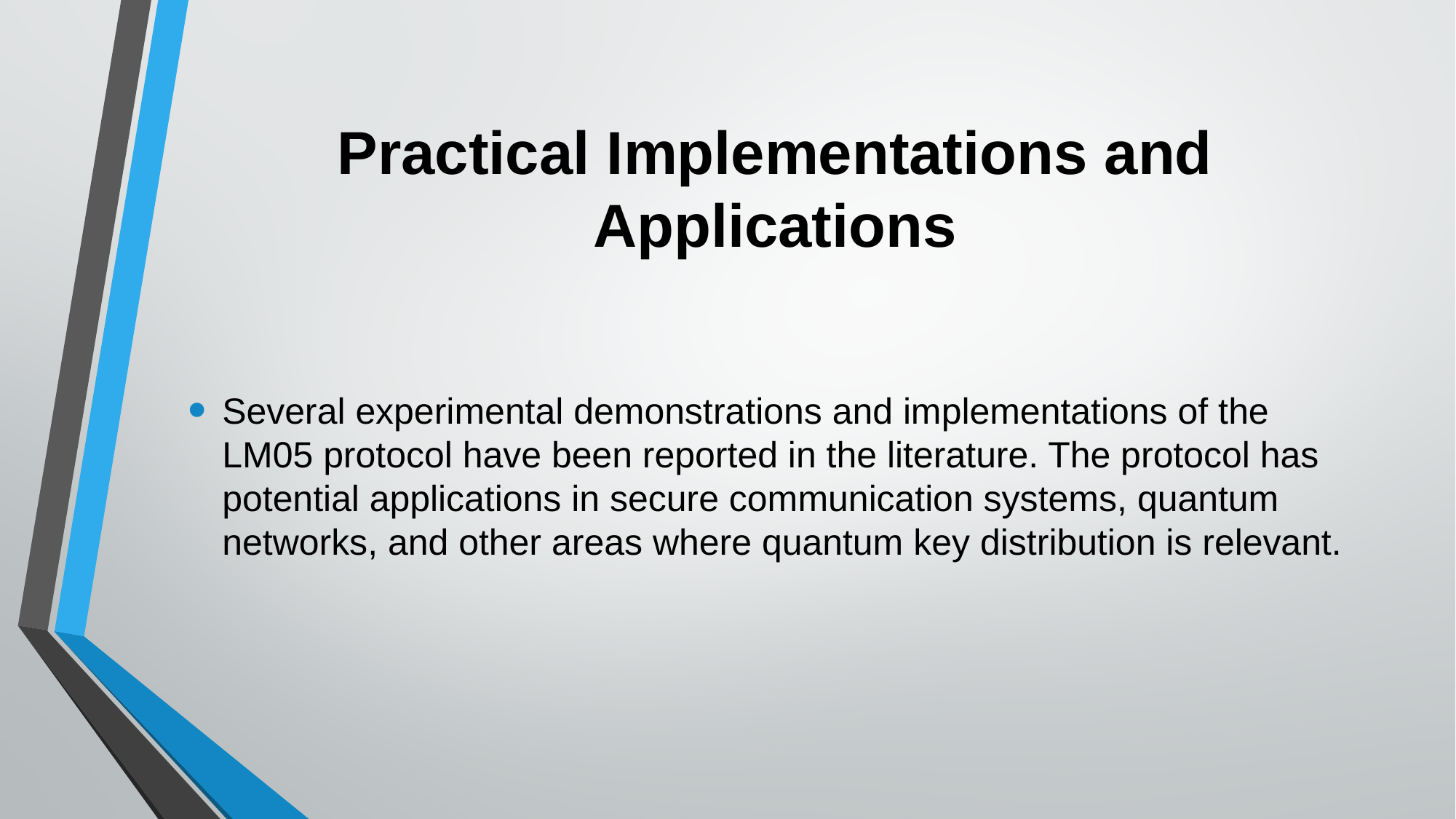

# Practical Implementations and Applications
Several experimental demonstrations and implementations of the LM05 protocol have been reported in the literature. The protocol has potential applications in secure communication systems, quantum networks, and other areas where quantum key distribution is relevant.